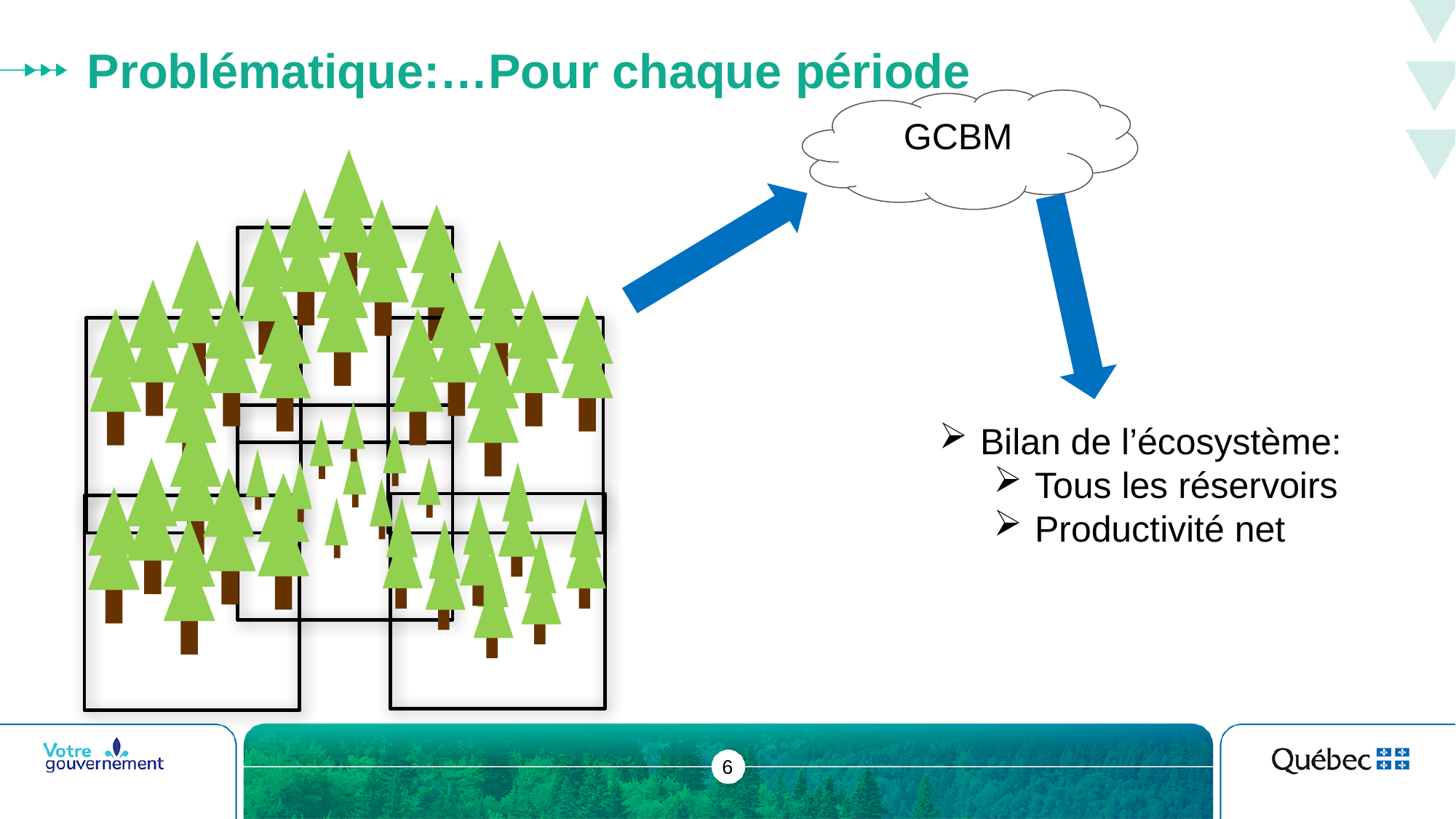

# Problématique:…Pour chaque période
GCBM

Bilan de l’écosystème:
Tous les réservoirs
Productivité net

6